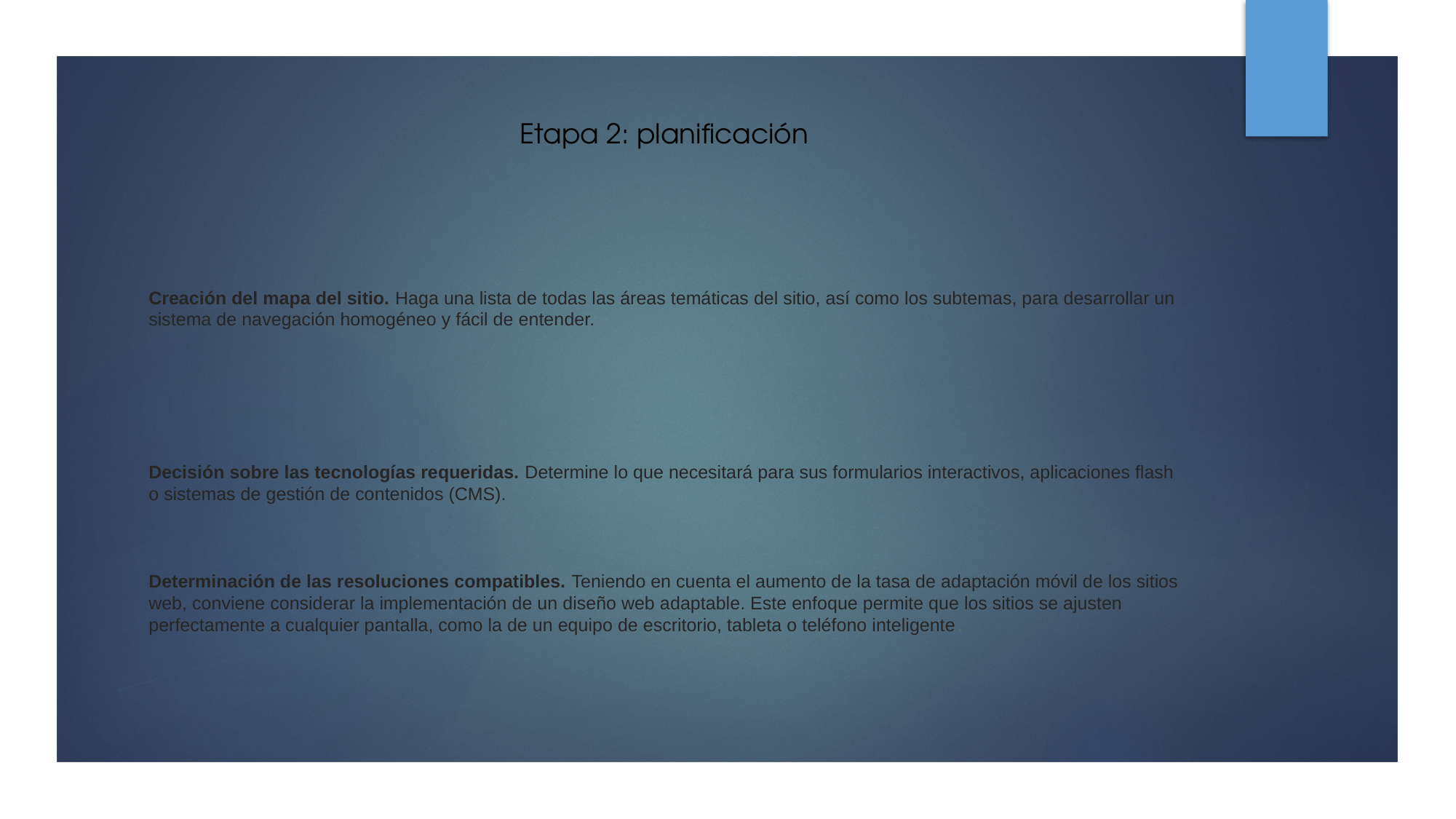

Etapa 2: planificación
# Creación del mapa del sitio. Haga una lista de todas las áreas temáticas del sitio, así como los subtemas, para desarrollar un sistema de navegación homogéneo y fácil de entender. Decisión sobre las tecnologías requeridas. Determine lo que necesitará para sus formularios interactivos, aplicaciones flash o sistemas de gestión de contenidos (CMS). Determinación de las resoluciones compatibles. Teniendo en cuenta el aumento de la tasa de adaptación móvil de los sitios web, conviene considerar la implementación de un diseño web adaptable. Este enfoque permite que los sitios se ajusten perfectamente a cualquier pantalla, como la de un equipo de escritorio, tableta o teléfono inteligente.